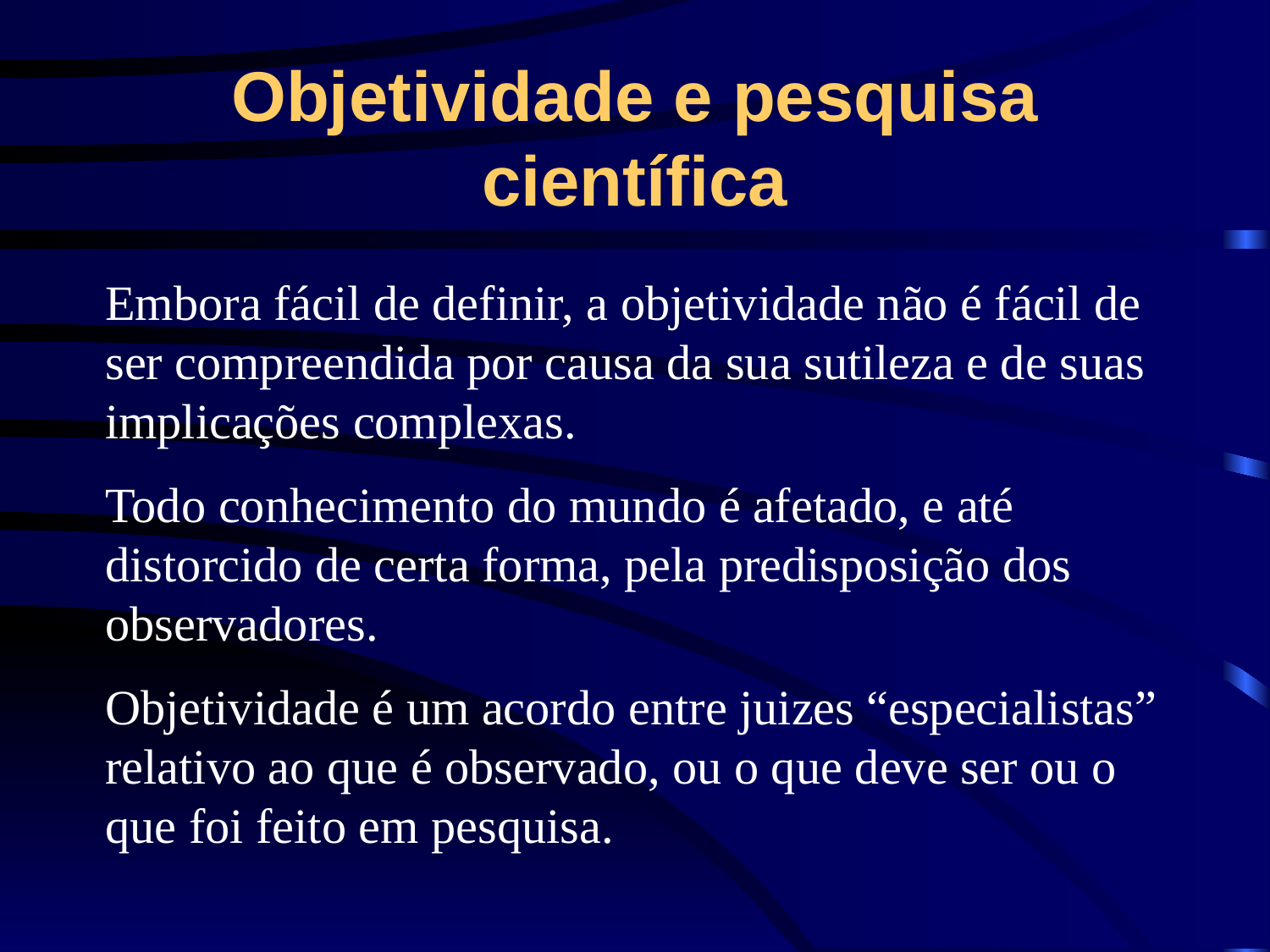

# Objetividade e pesquisa científica
Embora fácil de definir, a objetividade não é fácil de ser compreendida por causa da sua sutileza e de suas implicações complexas.
Todo conhecimento do mundo é afetado, e até distorcido de certa forma, pela predisposição dos observadores.
Objetividade é um acordo entre juizes “especialistas” relativo ao que é observado, ou o que deve ser ou o que foi feito em pesquisa.